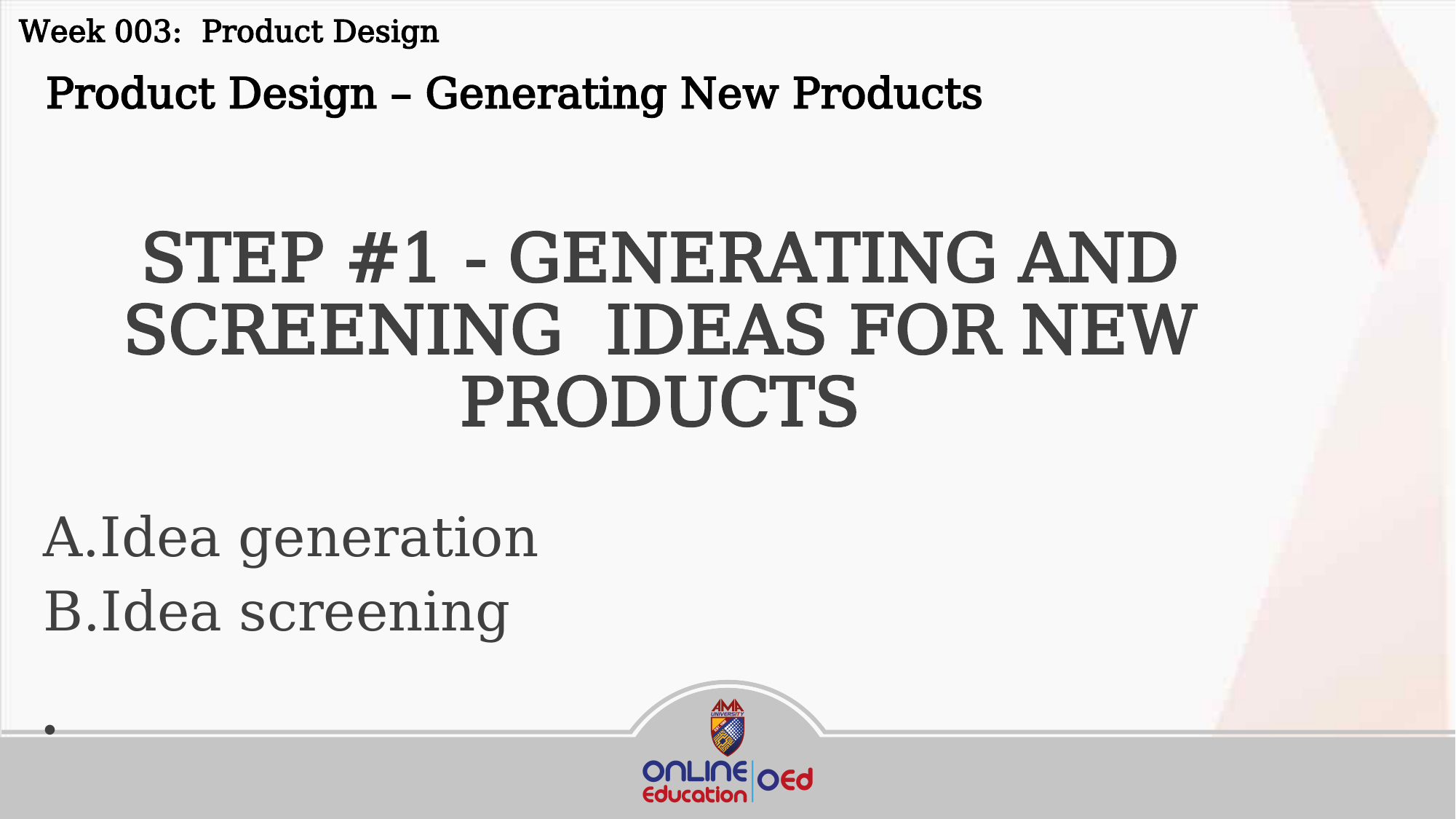

Week 003:  Product Design
  Product Design – Generating New Products
STEP #1 - GENERATING AND SCREENING  IDEAS FOR NEW PRODUCTS

Idea generation
Idea screening